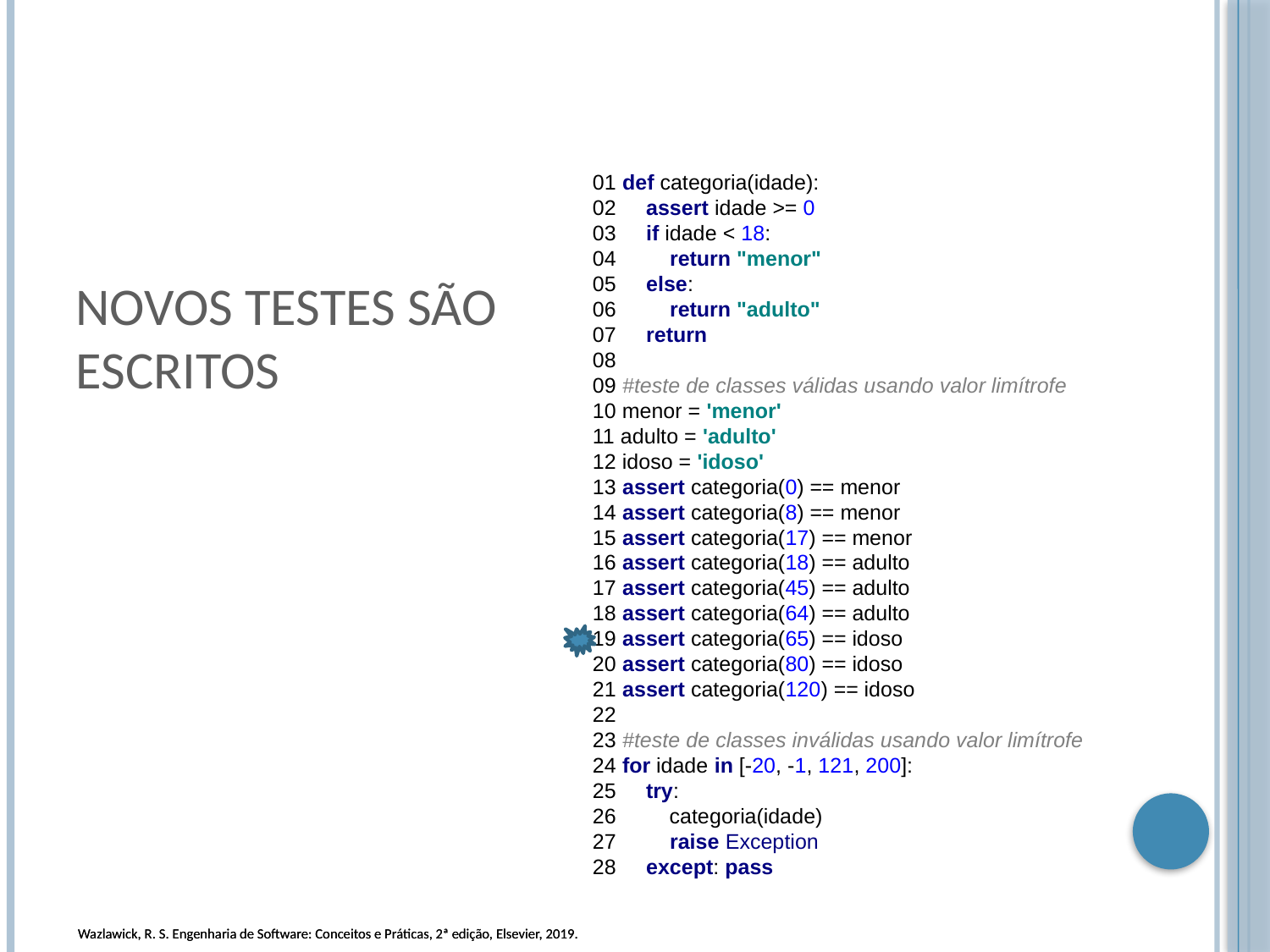

# Novos testes são escritos
01 def categoria(idade):
02     assert idade >= 0
03     if idade < 18:
04         return "menor"
05     else:
06         return "adulto"
07     return
08
09 #teste de classes válidas usando valor limítrofe
10 menor = 'menor'
11 adulto = 'adulto'
12 idoso = 'idoso'
13 assert categoria(0) == menor
14 assert categoria(8) == menor
15 assert categoria(17) == menor
16 assert categoria(18) == adulto
17 assert categoria(45) == adulto
18 assert categoria(64) == adulto
19 assert categoria(65) == idoso
20 assert categoria(80) == idoso
21 assert categoria(120) == idoso
22
23 #teste de classes inválidas usando valor limítrofe
24 for idade in [-20, -1, 121, 200]:
25     try:
26         categoria(idade)
27         raise Exception
28     except: pass